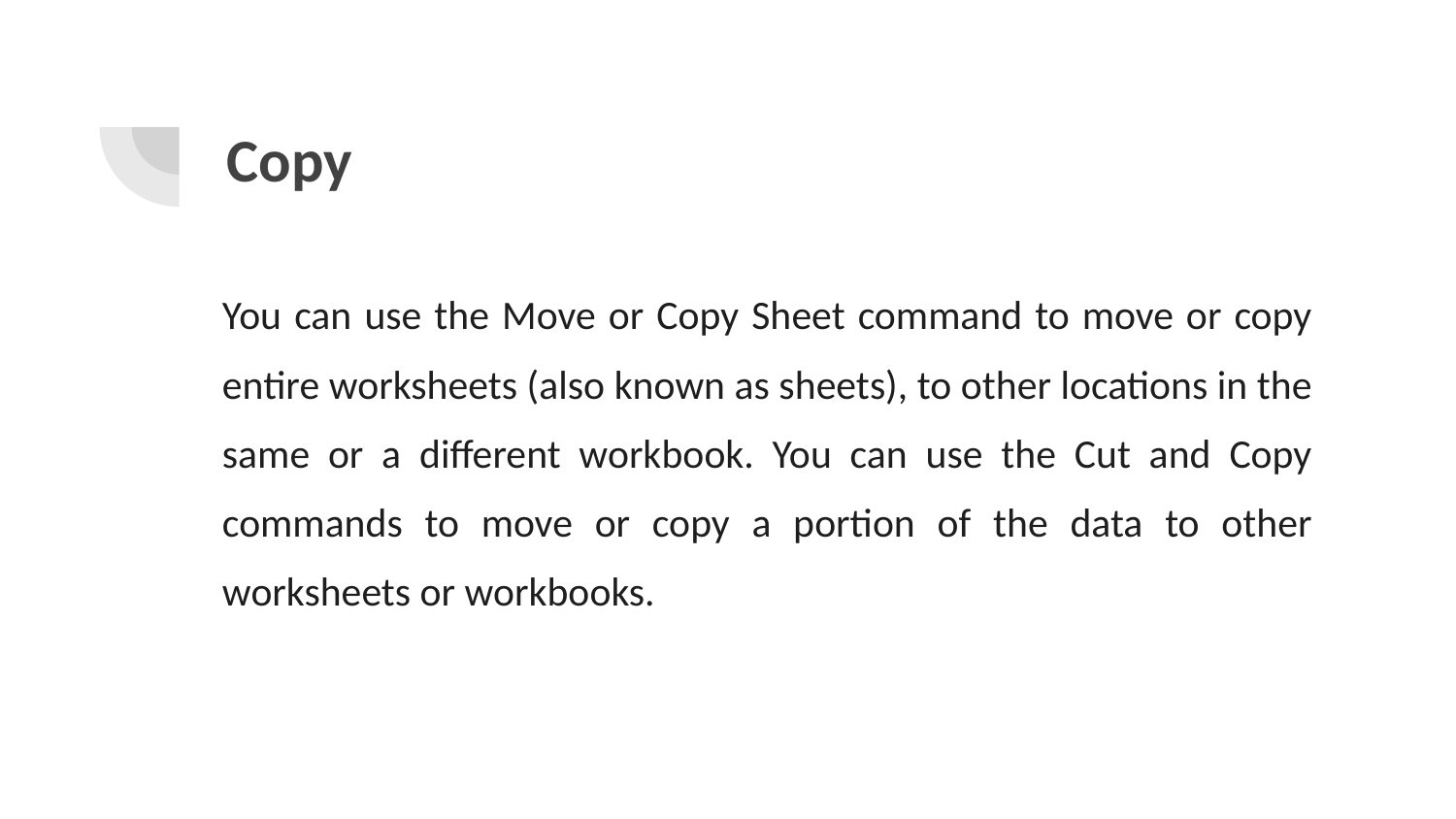

# Copy
You can use the Move or Copy Sheet command to move or copy entire worksheets (also known as sheets), to other locations in the same or a different workbook. You can use the Cut and Copy commands to move or copy a portion of the data to other worksheets or workbooks.